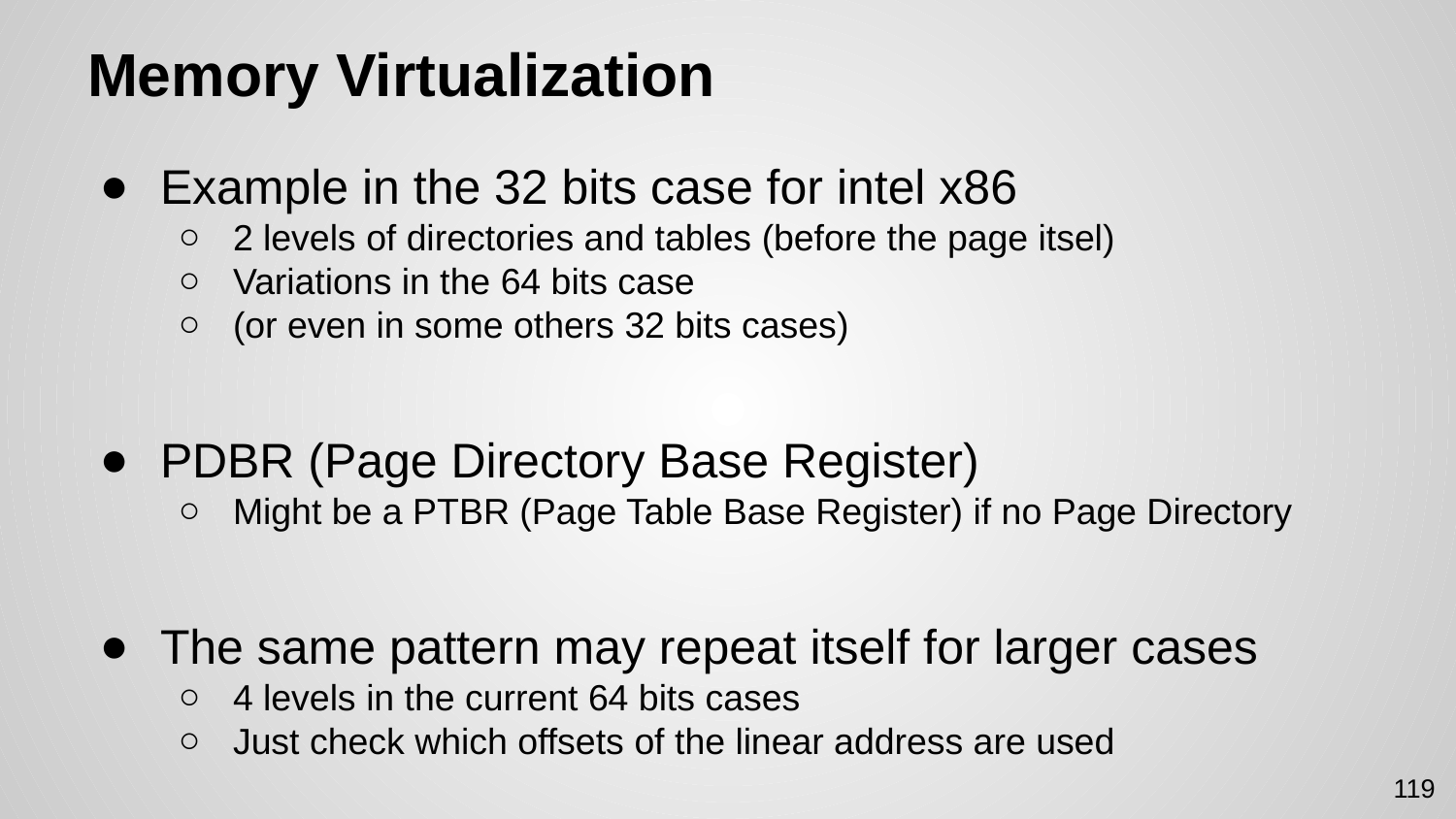

# Memory Virtualization
Example in the 32 bits case for intel x86
2 levels of directories and tables (before the page itsel)
Variations in the 64 bits case
(or even in some others 32 bits cases)

PDBR (Page Directory Base Register)
Might be a PTBR (Page Table Base Register) if no Page Directory

The same pattern may repeat itself for larger cases
4 levels in the current 64 bits cases
Just check which offsets of the linear address are used
119